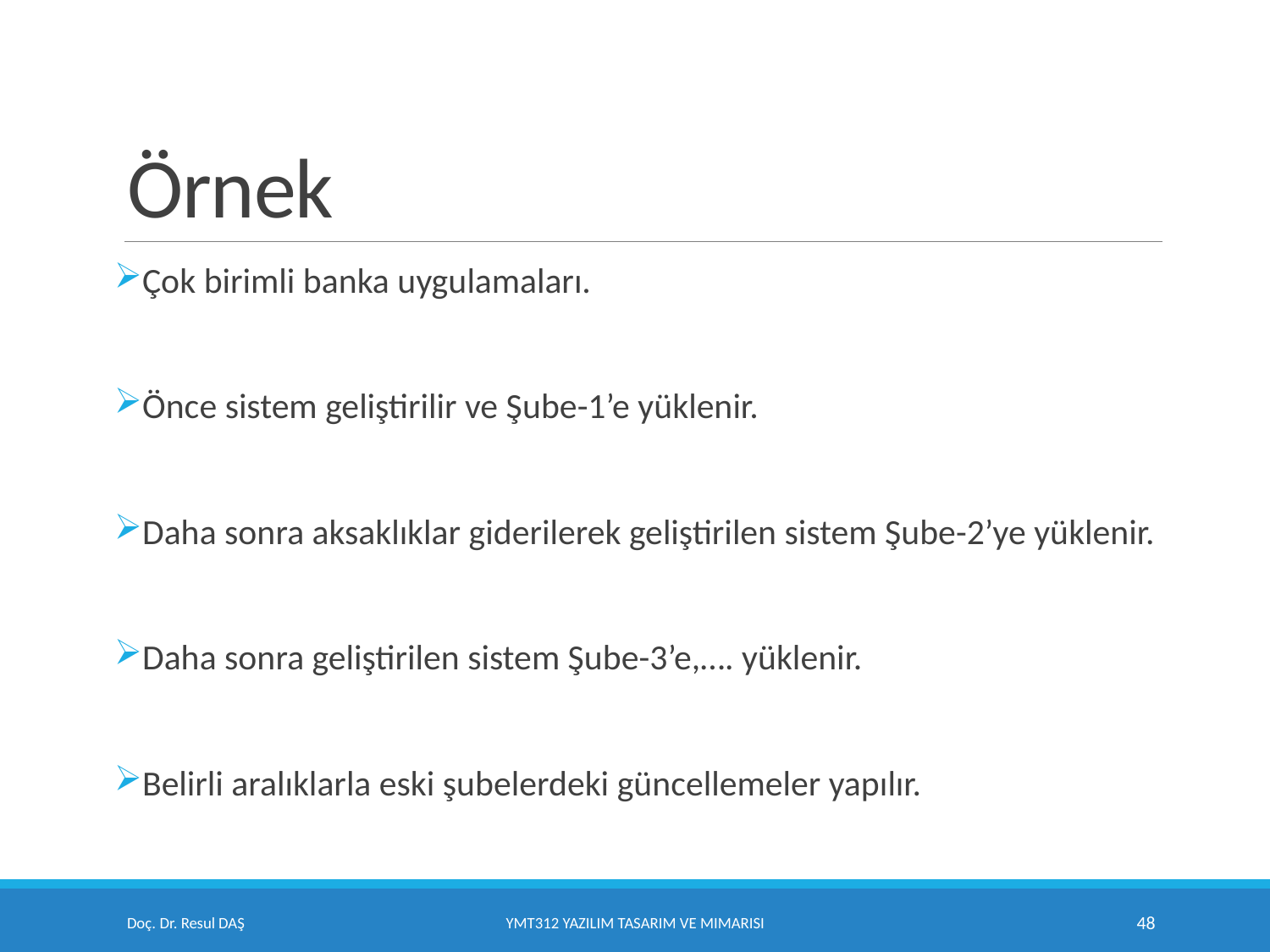

# Örnek
Çok birimli banka uygulamaları.

Önce sistem geliştirilir ve Şube-1’e yüklenir.

Daha sonra aksaklıklar giderilerek geliştirilen sistem Şube-2’ye yüklenir.

Daha sonra geliştirilen sistem Şube-3’e,…. yüklenir.

Belirli aralıklarla eski şubelerdeki güncellemeler yapılır.

Doç. Dr. Resul DAŞ
YMT312 Yazılım Tasarım ve Mimarisi
48